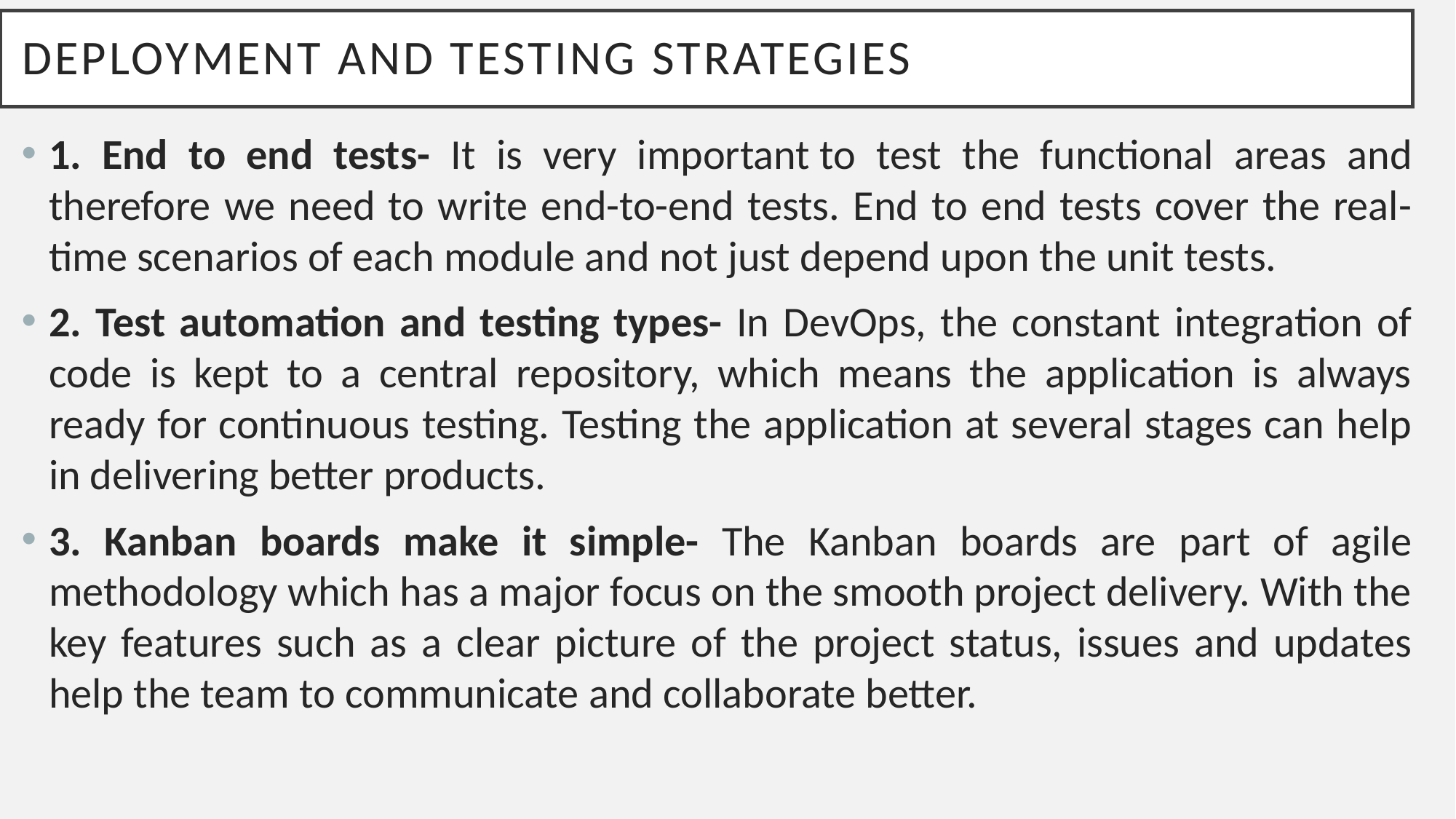

# Deployment and testing strategies
1. End to end tests- It is very important to test the functional areas and therefore we need to write end-to-end tests. End to end tests cover the real-time scenarios of each module and not just depend upon the unit tests.
2. Test automation and testing types- In DevOps, the constant integration of code is kept to a central repository, which means the application is always ready for continuous testing. Testing the application at several stages can help in delivering better products.
3. Kanban boards make it simple- The Kanban boards are part of agile methodology which has a major focus on the smooth project delivery. With the key features such as a clear picture of the project status, issues and updates help the team to communicate and collaborate better.